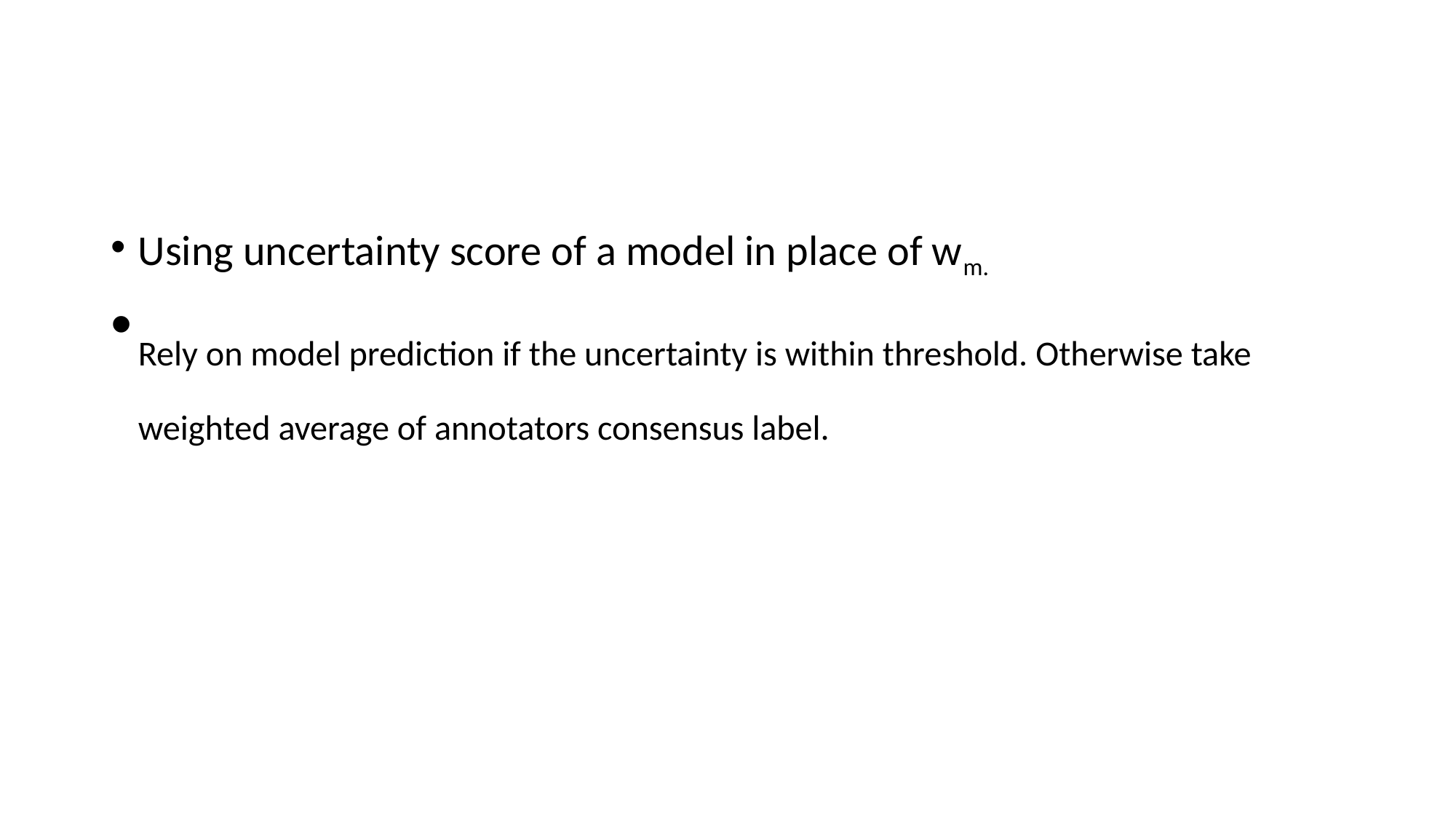

#
Using uncertainty score of a model in place of wm.
Rely on model prediction if the uncertainty is within threshold. Otherwise take weighted average of annotators consensus label.